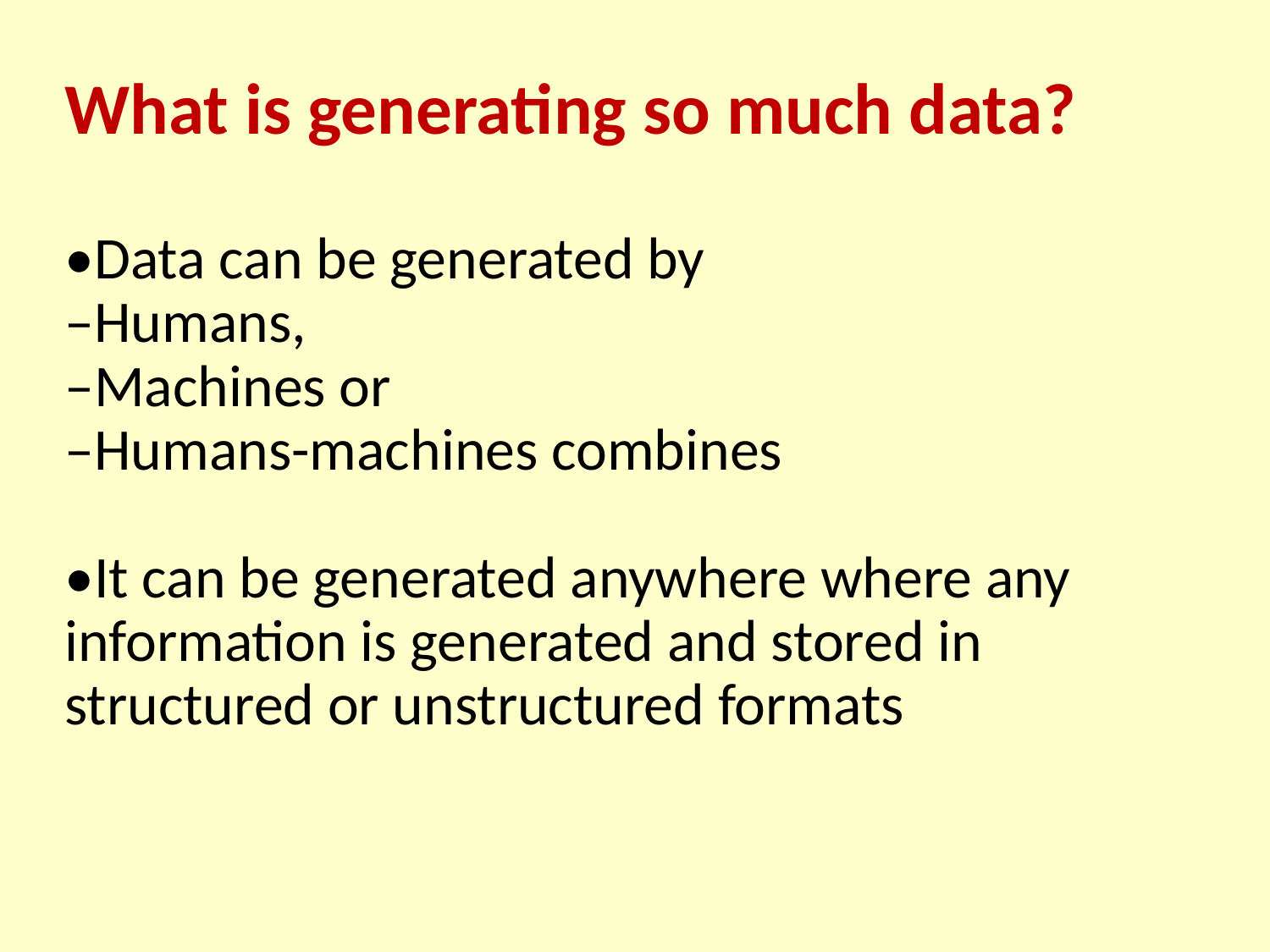

# What is generating so much data? •Data can be generated by –Humans, –Machines or –Humans-machines combines •It can be generated anywhere where any information is generated and stored in structured or unstructured formats